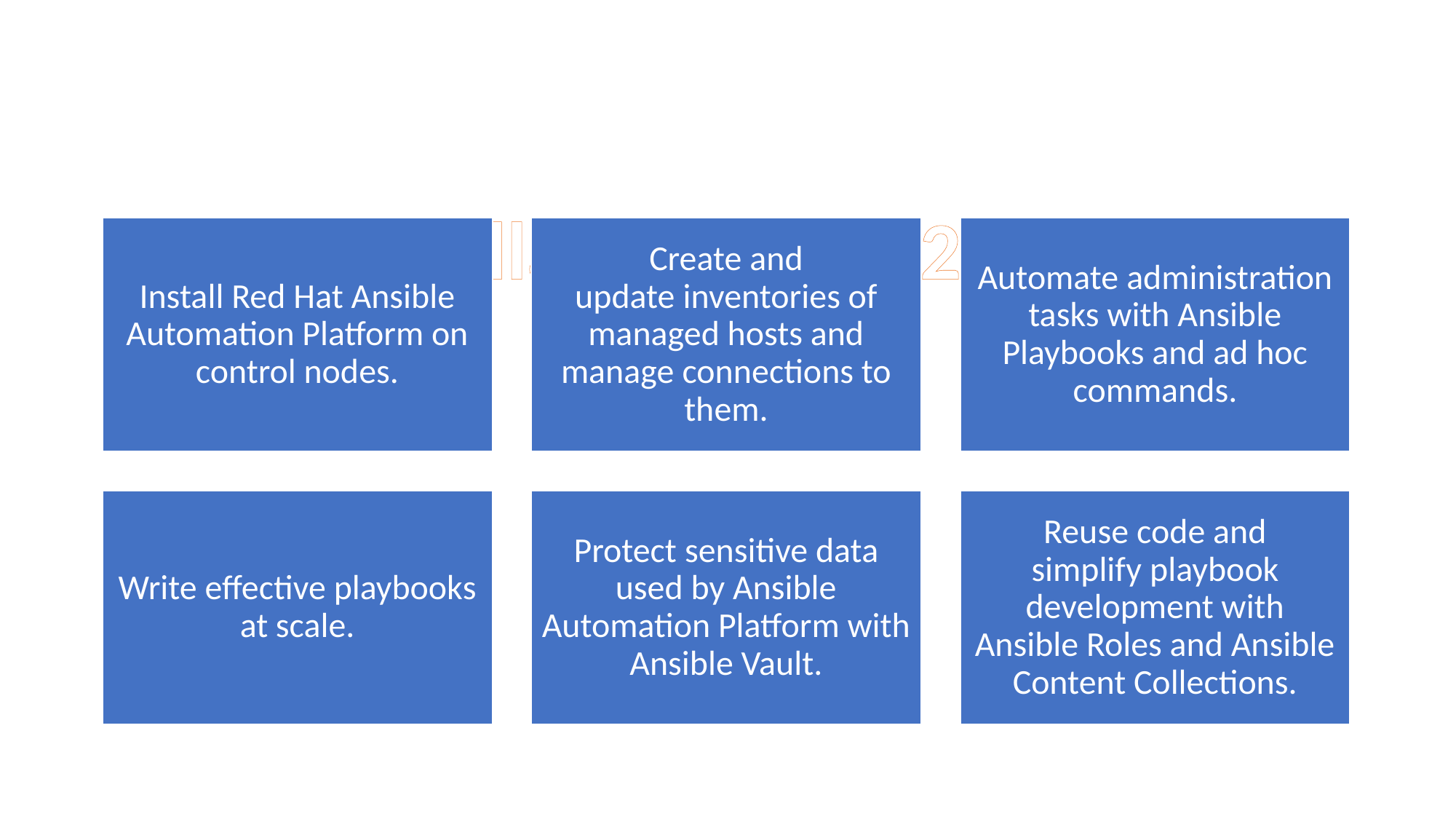

Syllabus for RH294
Start with tbasic Linux course called Red Hat Enterprise Linux Technical Overview (RH024)
This is not a Certification course, but it has a syllabus that you can follow as an absolute beginner
So, you do not get any certificate for completing it but you do learn most of the Linux basics

Install Red Hat Ansible Automation Platform on control nodes.
Create and update inventories of managed hosts and manage connections to them.
Automate administration tasks with Ansible Playbooks and ad hoc commands.
Write effective playbooks at scale.
Protect sensitive data used by Ansible Automation Platform with Ansible Vault.
Reuse code and simplify playbook development with Ansible Roles and Ansible Content Collections.